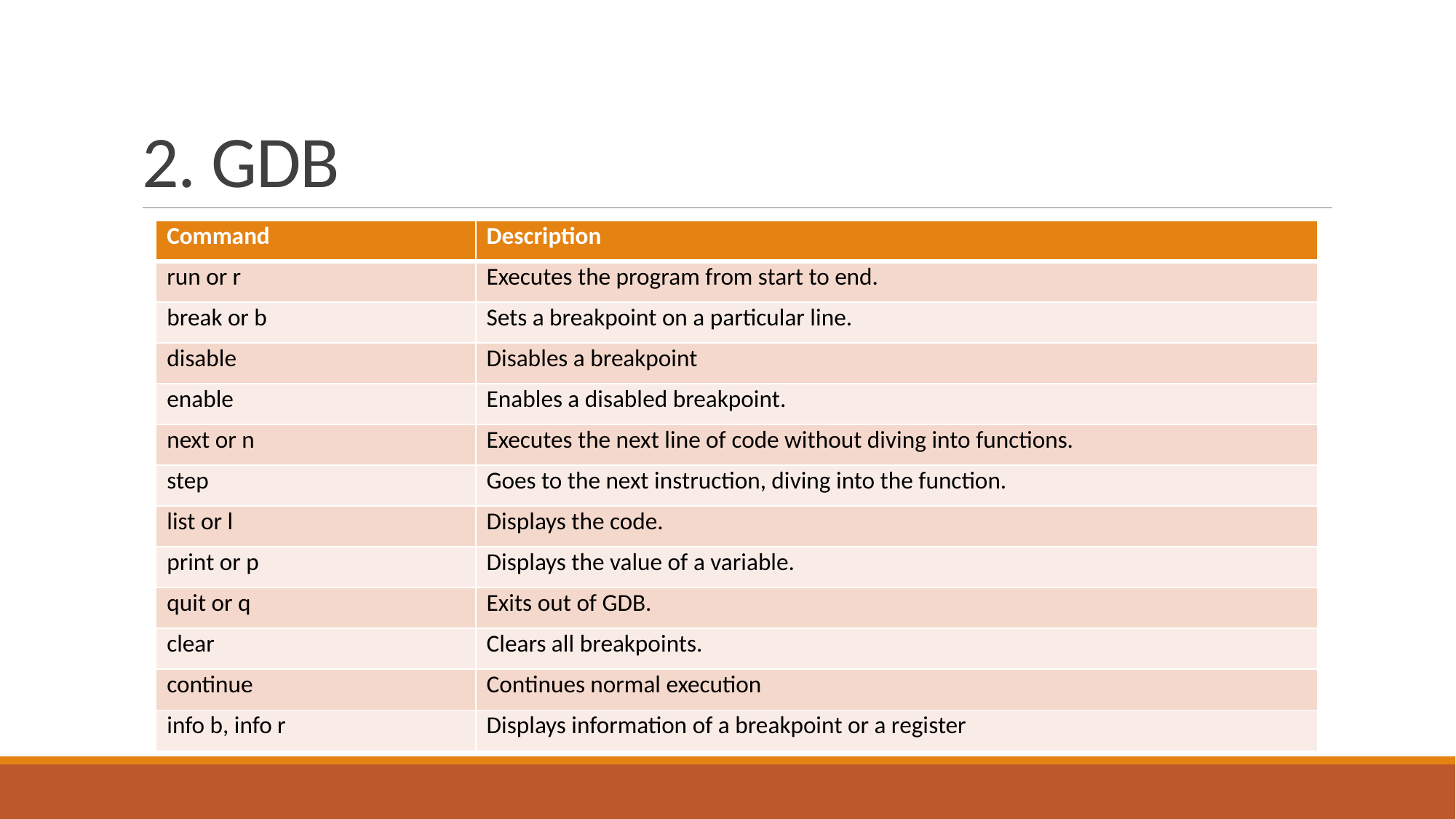

# 2. GDB
| Command | Description |
| --- | --- |
| run or r | Executes the program from start to end. |
| break or b | Sets a breakpoint on a particular line. |
| disable | Disables a breakpoint |
| enable | Enables a disabled breakpoint. |
| next or n | Executes the next line of code without diving into functions. |
| step | Goes to the next instruction, diving into the function. |
| list or l | Displays the code. |
| print or p | Displays the value of a variable. |
| quit or q | Exits out of GDB. |
| clear | Clears all breakpoints. |
| continue | Continues normal execution |
| info b, info r | Displays information of a breakpoint or a register |